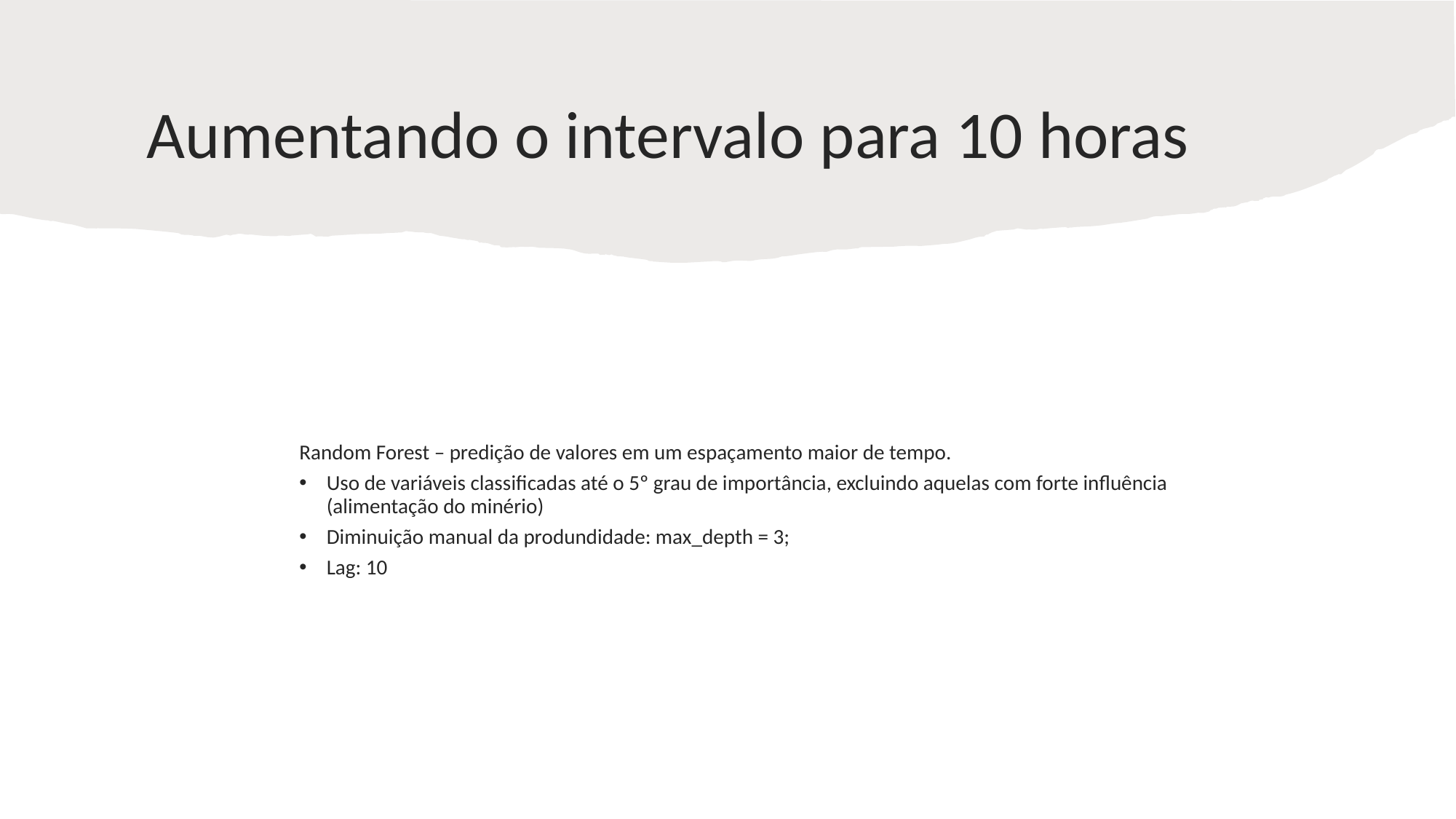

# Aumentando o intervalo para 10 horas
Random Forest – predição de valores em um espaçamento maior de tempo.
Uso de variáveis classificadas até o 5º grau de importância, excluindo aquelas com forte influência (alimentação do minério)
Diminuição manual da produndidade: max_depth = 3;
Lag: 10